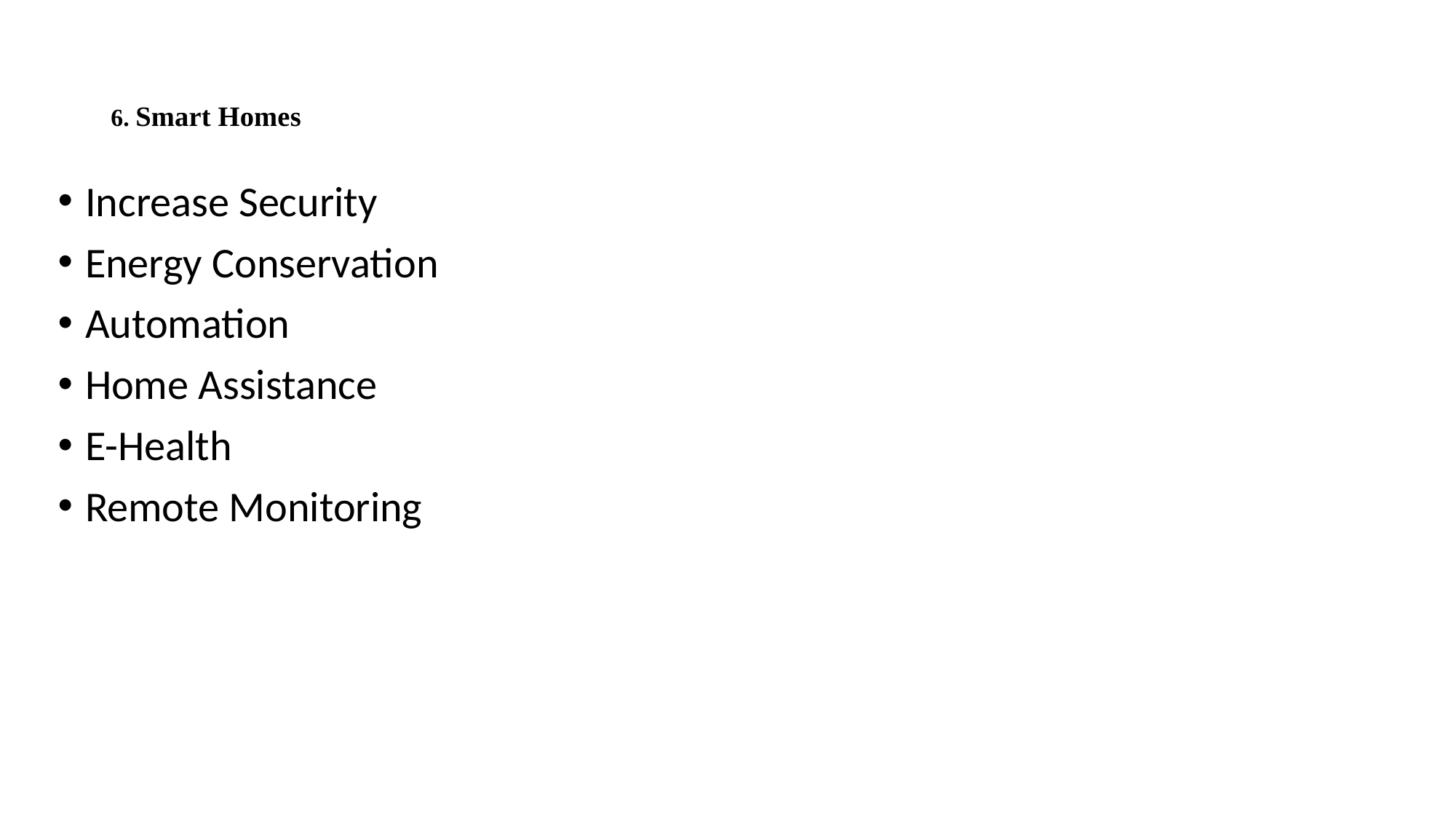

# 6. Smart Homes
Increase Security
Energy Conservation
Automation
Home Assistance
E-Health
Remote Monitoring